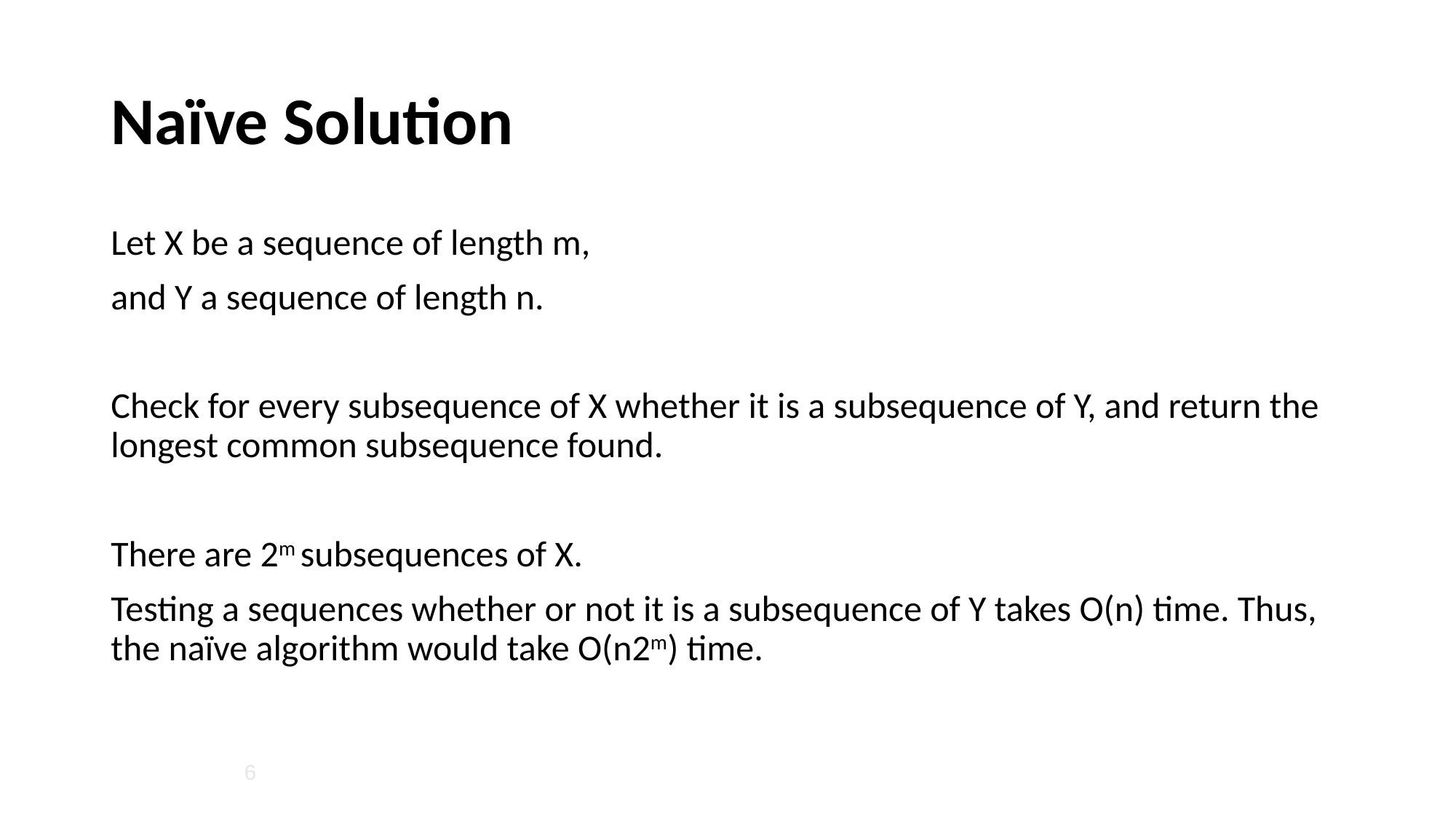

# Naïve Solution
Let X be a sequence of length m,
and Y a sequence of length n.

Check for every subsequence of X whether it is a subsequence of Y, and return the longest common subsequence found.

There are 2m subsequences of X.
Testing a sequences whether or not it is a subsequence of Y takes O(n) time. Thus, the naïve algorithm would take O(n2m) time.
6